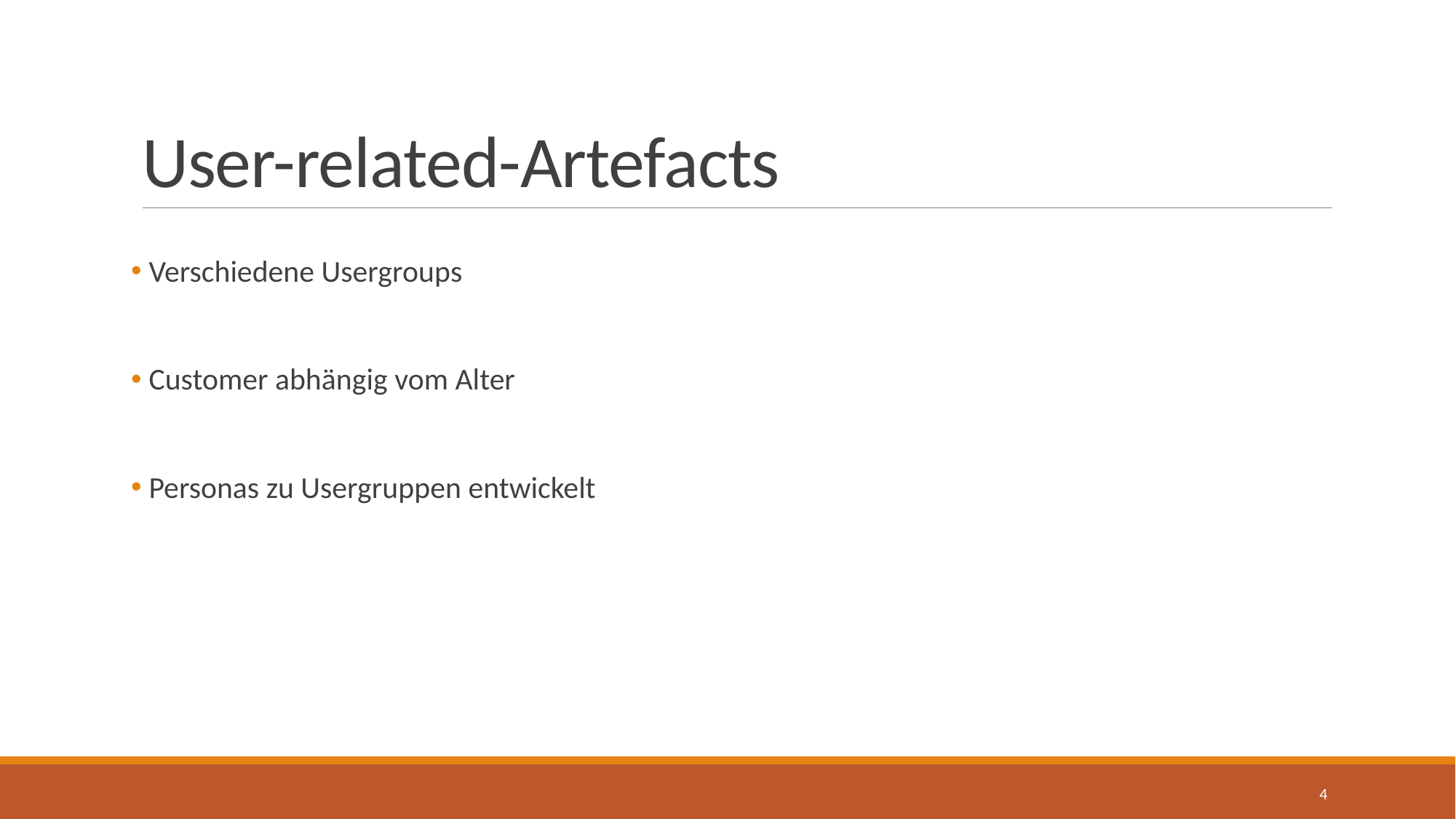

# User-related-Artefacts
 Verschiedene Usergroups

 Customer abhängig vom Alter

 Personas zu Usergruppen entwickelt

4